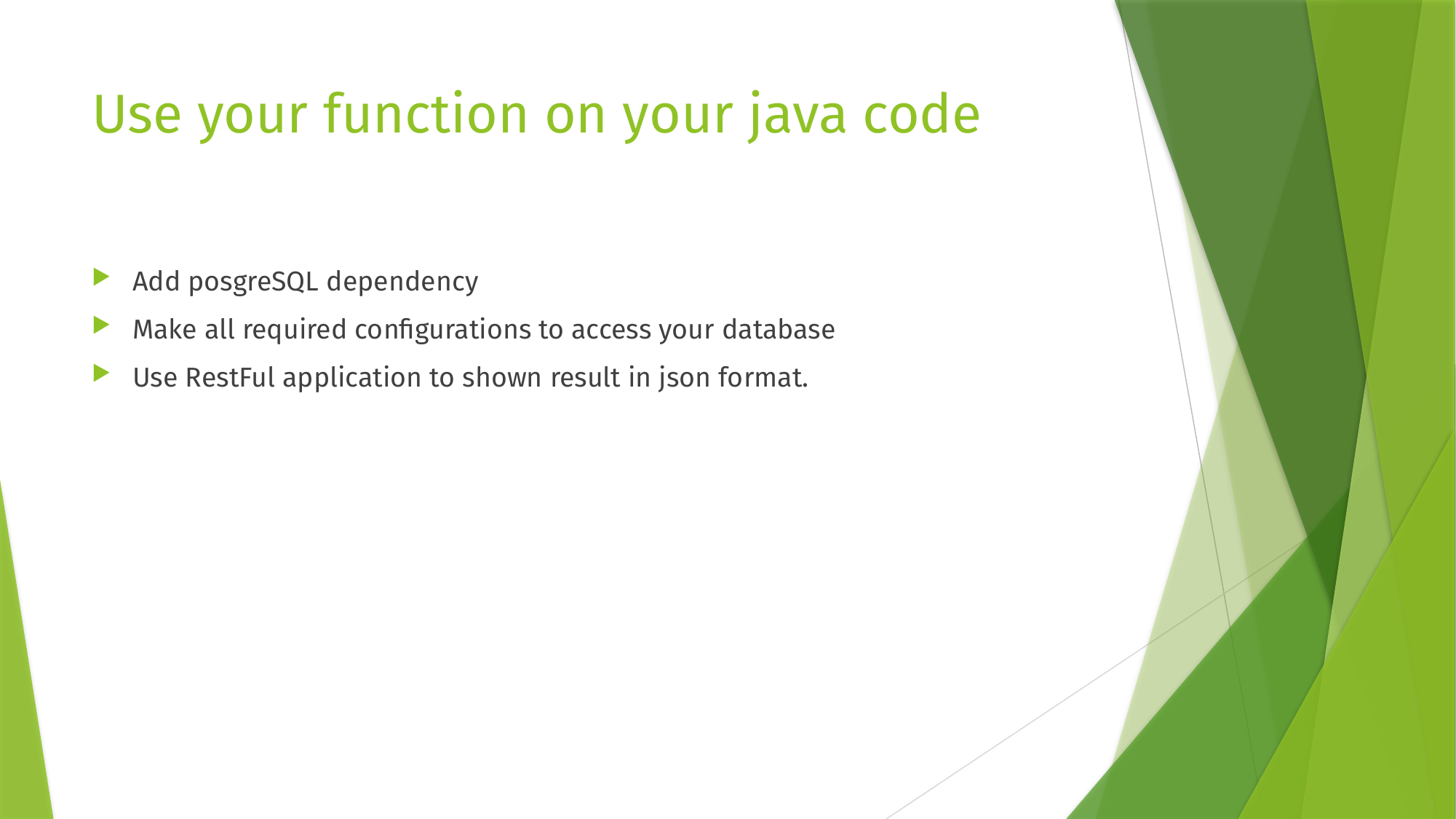

# Use your function on your java code
Add posgreSQL dependency
Make all required configurations to access your database
Use RestFul application to shown result in json format.